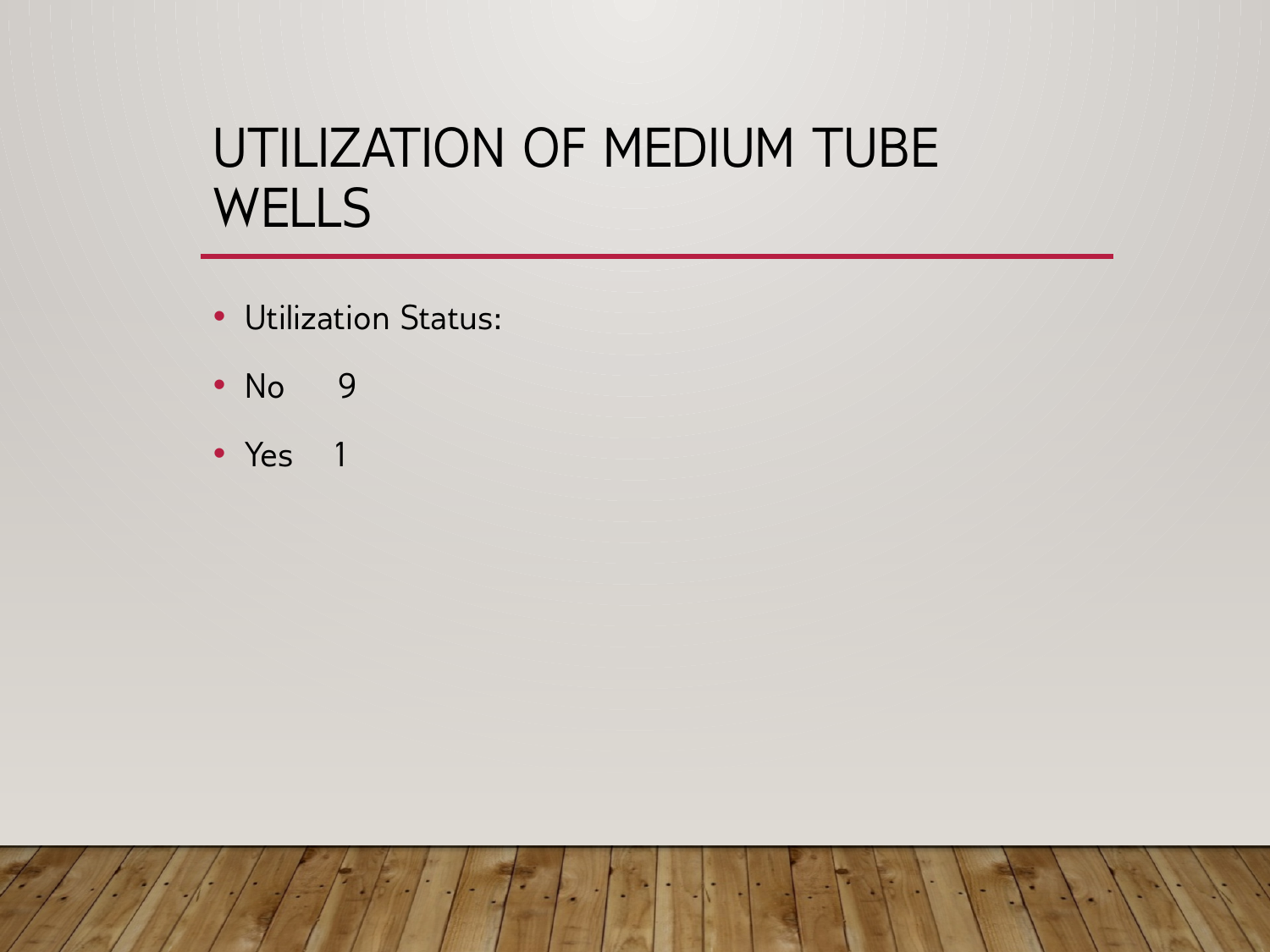

# Utilization of Medium Tube Wells
Utilization Status:
No     9
Yes    1